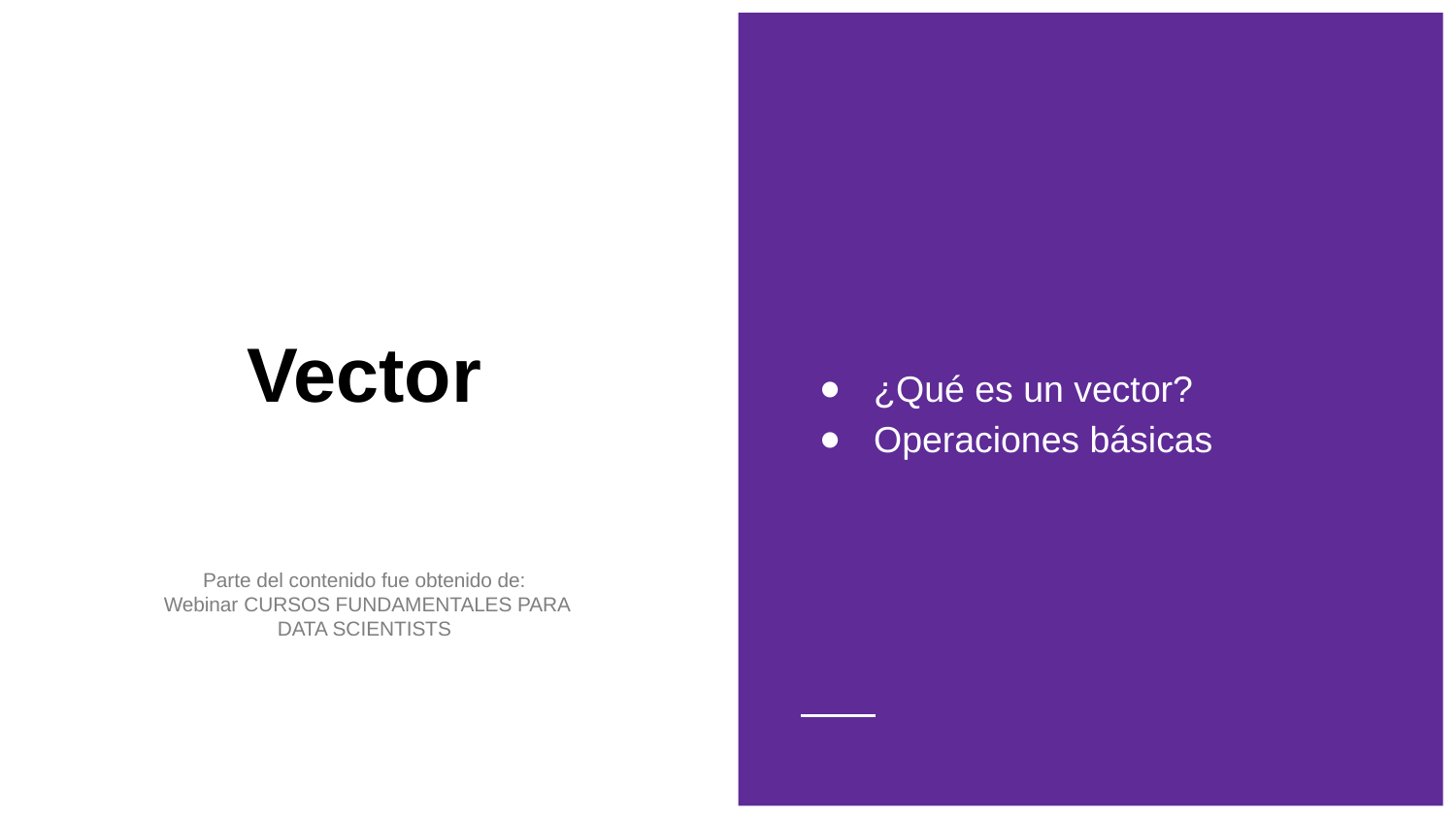

¿Qué es un vector?
Operaciones básicas
# Vector
Parte del contenido fue obtenido de:
 Webinar CURSOS FUNDAMENTALES PARA
DATA SCIENTISTS